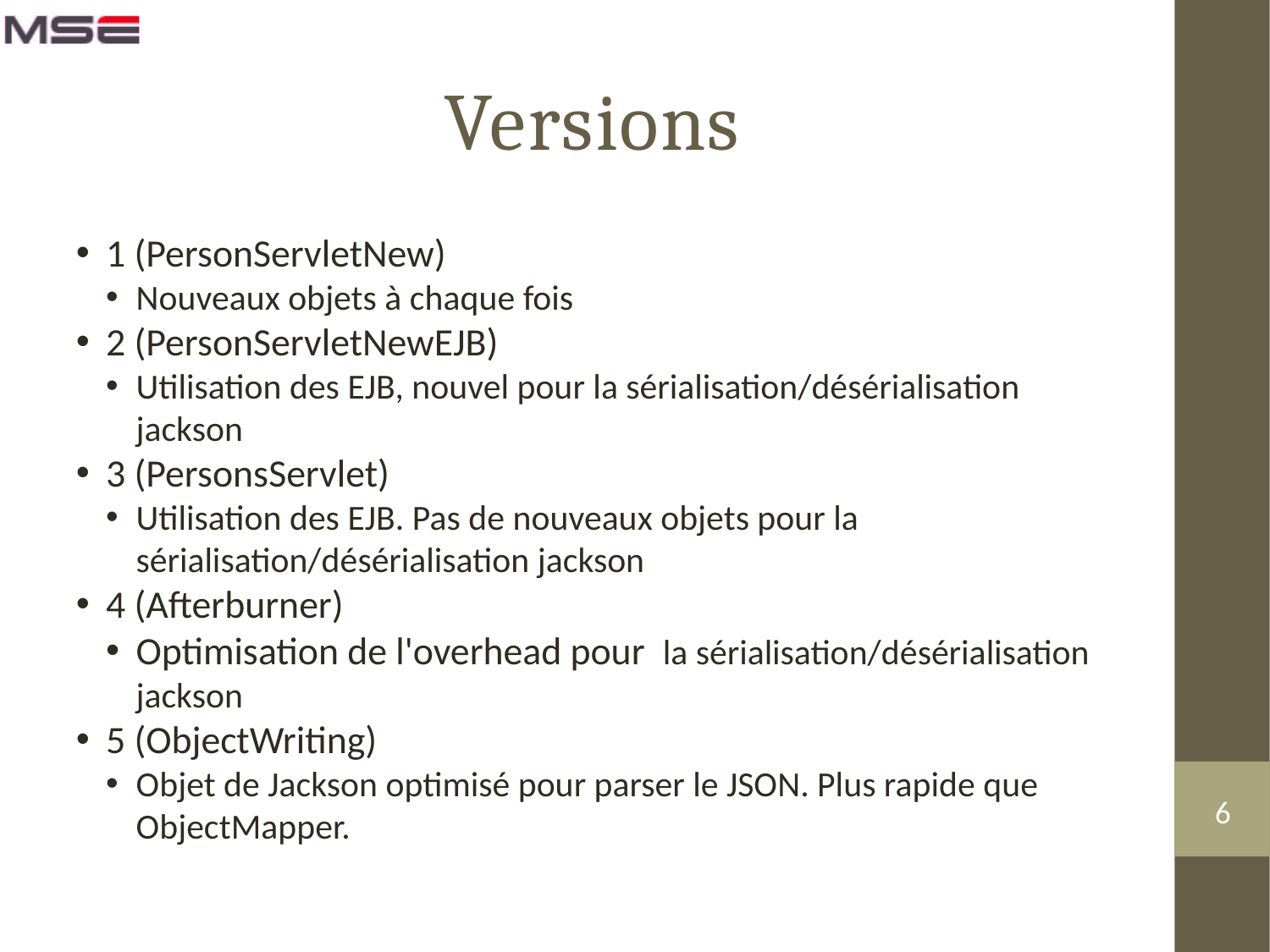

Versions
1 (PersonServletNew)
Nouveaux objets à chaque fois
2 (PersonServletNewEJB)
Utilisation des EJB, nouvel pour la sérialisation/désérialisation jackson
3 (PersonsServlet)
Utilisation des EJB. Pas de nouveaux objets pour la sérialisation/désérialisation jackson
4 (Afterburner)
Optimisation de l'overhead pour  la sérialisation/désérialisation jackson
5 (ObjectWriting)
Objet de Jackson optimisé pour parser le JSON. Plus rapide que ObjectMapper.

6